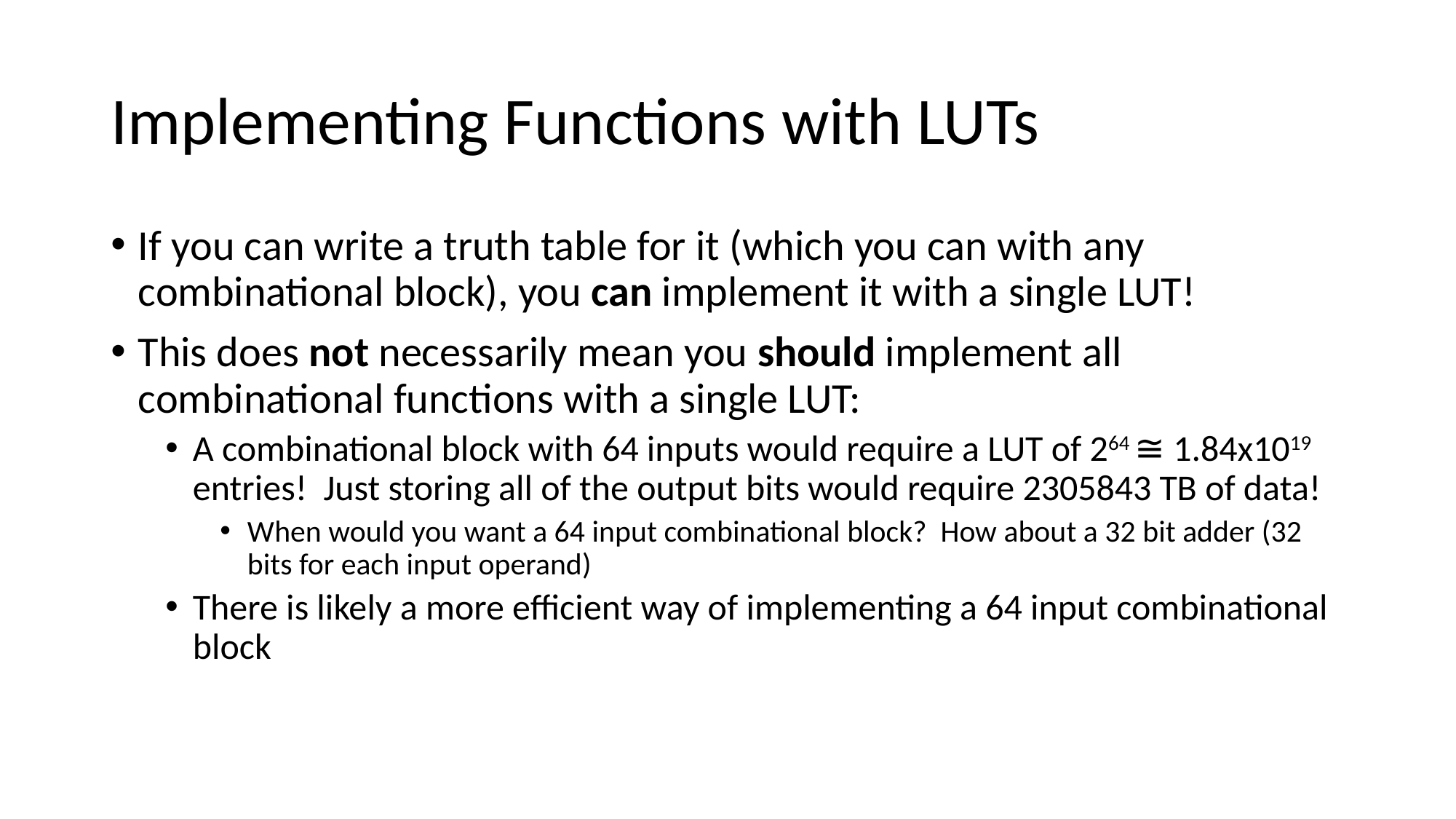

# Implementing Functions with LUTs
If you can write a truth table for it (which you can with any combinational block), you can implement it with a single LUT!
This does not necessarily mean you should implement all combinational functions with a single LUT:
A combinational block with 64 inputs would require a LUT of 264 ≅ 1.84x1019 entries!  Just storing all of the output bits would require 2305843 TB of data!
When would you want a 64 input combinational block?  How about a 32 bit adder (32 bits for each input operand)
There is likely a more efficient way of implementing a 64 input combinational block